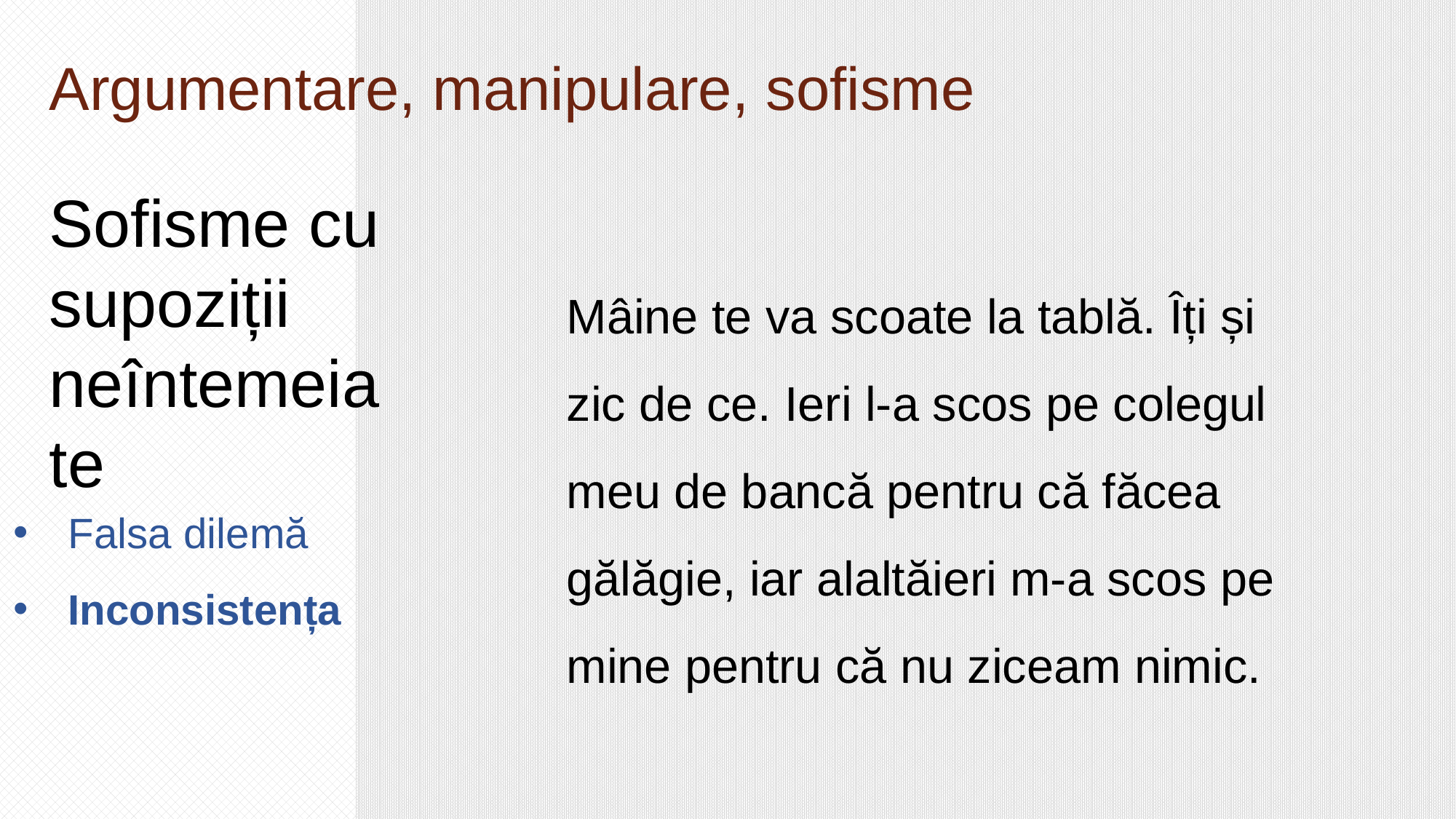

Argumentare, manipulare, sofisme
Sofisme cu supoziții neîntemeiate
Mâine te va scoate la tablă. Îți și zic de ce. Ieri l-a scos pe colegul meu de bancă pentru că făcea gălăgie, iar alaltăieri m-a scos pe mine pentru că nu ziceam nimic.
Falsa dilemă
Inconsistența